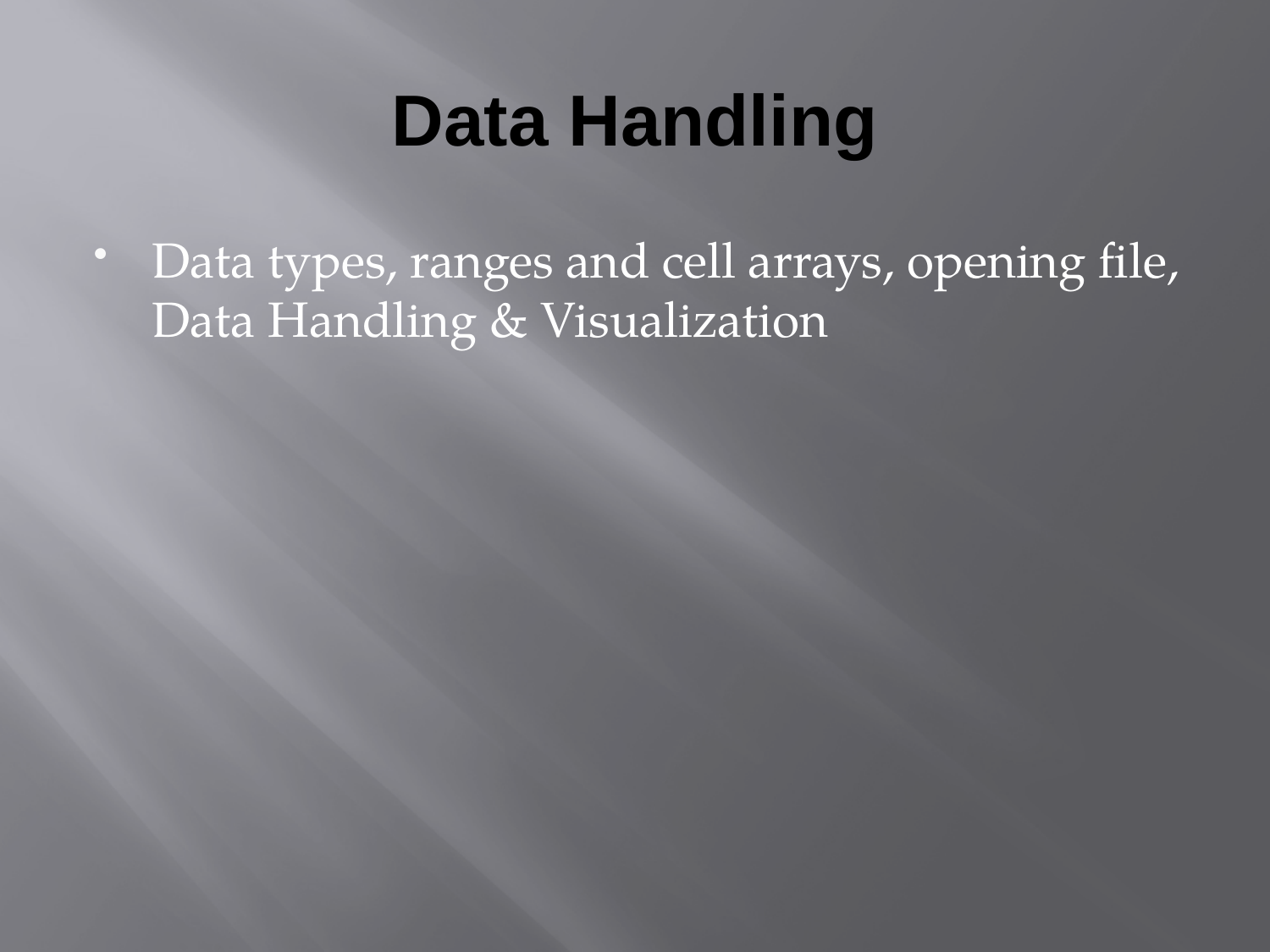

# Data Handling
Data types, ranges and cell arrays, opening file, Data Handling & Visualization